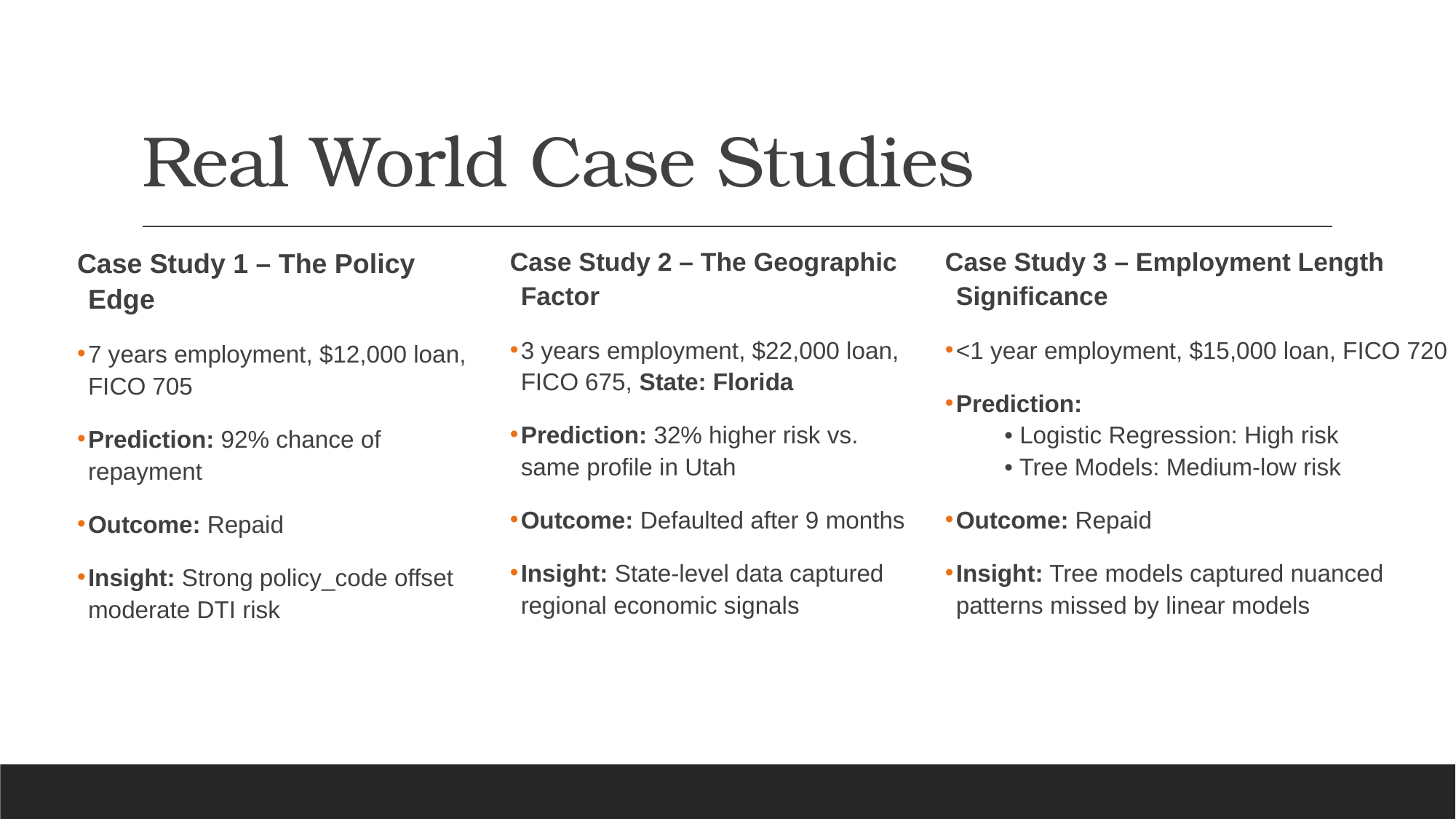

# Real World Case Studies
Case Study 1 – The Policy Edge
7 years employment, $12,000 loan, FICO 705
Prediction: 92% chance of repayment
Outcome: Repaid
Insight: Strong policy_code offset moderate DTI risk

Case Study 2 – The Geographic Factor
3 years employment, $22,000 loan, FICO 675, State: Florida
Prediction: 32% higher risk vs. same profile in Utah
Outcome: Defaulted after 9 months
Insight: State-level data captured regional economic signals
Case Study 3 – Employment Length Significance
<1 year employment, $15,000 loan, FICO 720
Prediction:
  • Logistic Regression: High risk
  • Tree Models: Medium-low risk
Outcome: Repaid
Insight: Tree models captured nuanced patterns missed by linear models